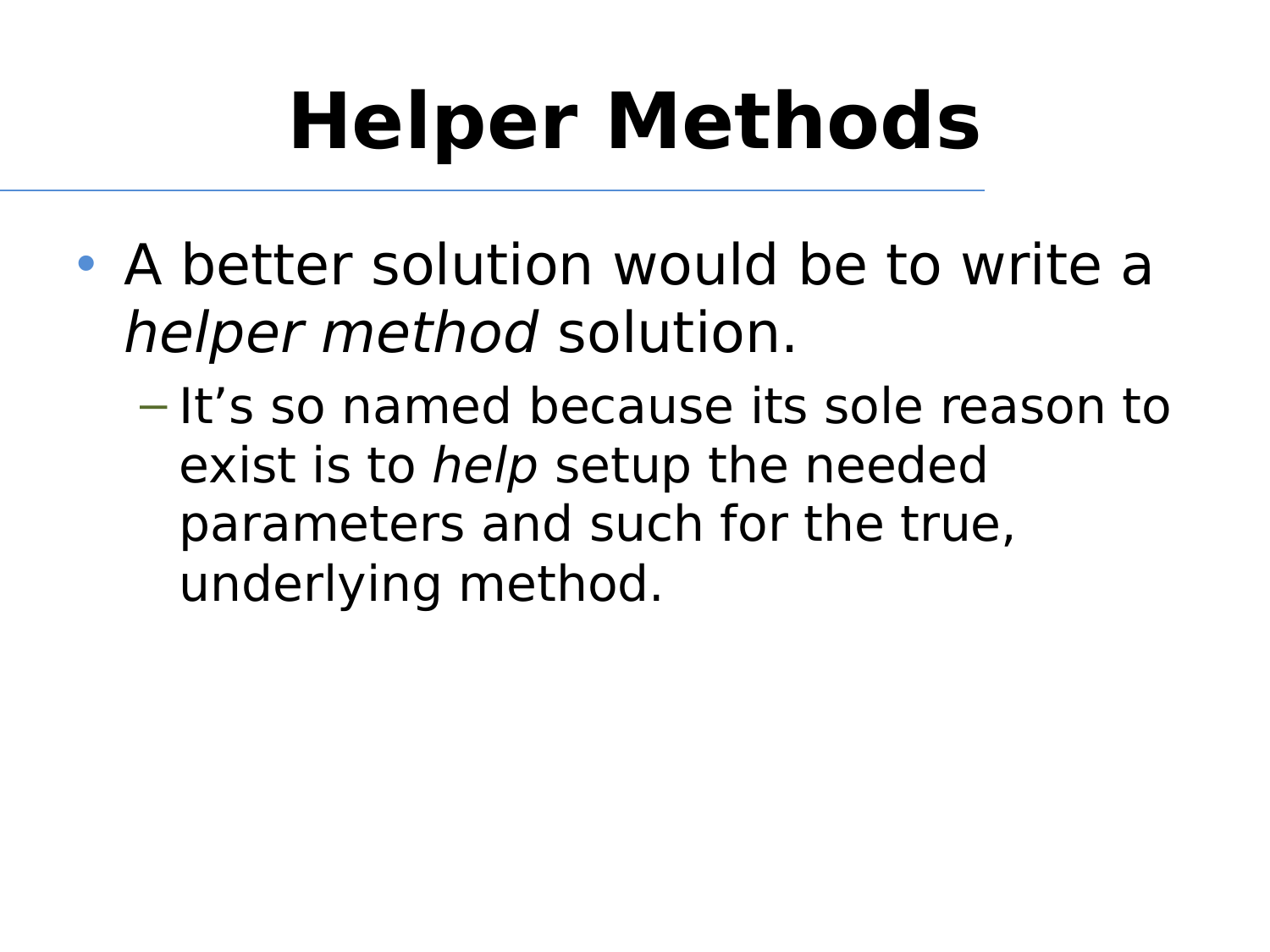

# Helper Methods
A better solution would be to write a helper method solution.
It’s so named because its sole reason to exist is to help setup the needed parameters and such for the true, underlying method.